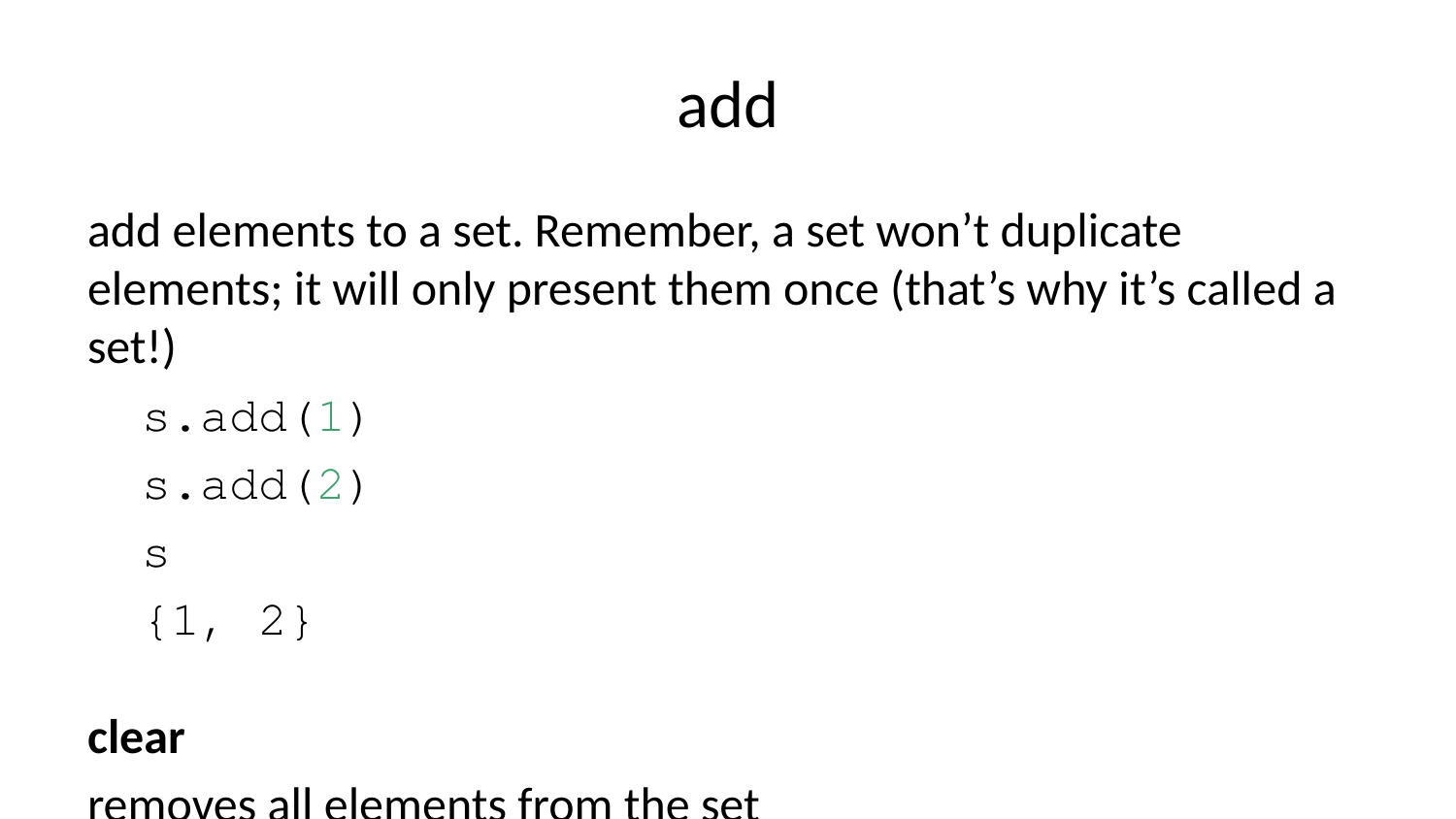

# add
add elements to a set. Remember, a set won’t duplicate elements; it will only present them once (that’s why it’s called a set!)
s.add(1)
s.add(2)
s
{1, 2}
clear
removes all elements from the set
s.clear()
s
set()
copy
returns a copy of the set. Note it is a copy, so changes to the original don’t effect the copy.
s = {1,2,3}
sc = s.copy()
sc
{1, 2, 3}
s
{1, 2, 3}
s.add(4)
s
{1, 2, 3, 4}
sc
{1, 2, 3}
difference
difference returns the difference of two or more sets. The syntax is:
set1.difference(set2)
For example:
s.difference(sc)
{4}
difference_update
difference_update syntax is:
set1.difference_update(set2)
the method returns set1 after removing elements found in set2
s1 = {1,2,3}
s2 = {1,4,5}
s1.difference_update(s2)
s1
{2, 3}
discard
Removes an element from a set if it is a member. If the element is not a member, do nothing.
s
{1, 2, 3, 4}
s.discard(2)
s
{1, 3, 4}
intersection and intersection_update
Returns the intersection of two or more sets as a new set.(i.e. elements that are common to all of the sets.)
s1 = {1,2,3}
s2 = {1,2,4}
s1.intersection(s2)
{1, 2}
s1
{1, 2, 3}
intersection_update will update a set with the intersection of itself and another.
s1.intersection_update(s2)
s1
{1, 2}
isdisjoint
This method will return True if two sets have a null intersection.
s1 = {1,2}
s2 = {1,2,4}
s3 = {5}
s1.isdisjoint(s2)
False
s1.isdisjoint(s3)
True
issubset
This method reports whether another set contains this set.
s1
{1, 2}
s2
{1, 2, 4}
s1.issubset(s2)
True
issuperset
This method will report whether this set contains another set.
s2.issuperset(s1)
True
s1.issuperset(s2)
False
symmetric_difference and symmetric_update
Return the symmetric difference of two sets as a new set.(i.e. all elements that are in exactly one of the sets.)
s1
{1, 2}
s2
{1, 2, 4}
s1.symmetric_difference(s2)
{4}
union
Returns the union of two sets (i.e. all elements that are in either set.)
s1.union(s2)
{1, 2, 4}
update
Update a set with the union of itself and others.
s1.update(s2)
s1
{1, 2, 4}
Great! You should now have a complete awareness of all the methods available to you for a set object type. This data structure is extremely useful and is underutilized by beginners, so try to keep it in mind!
Good Job!